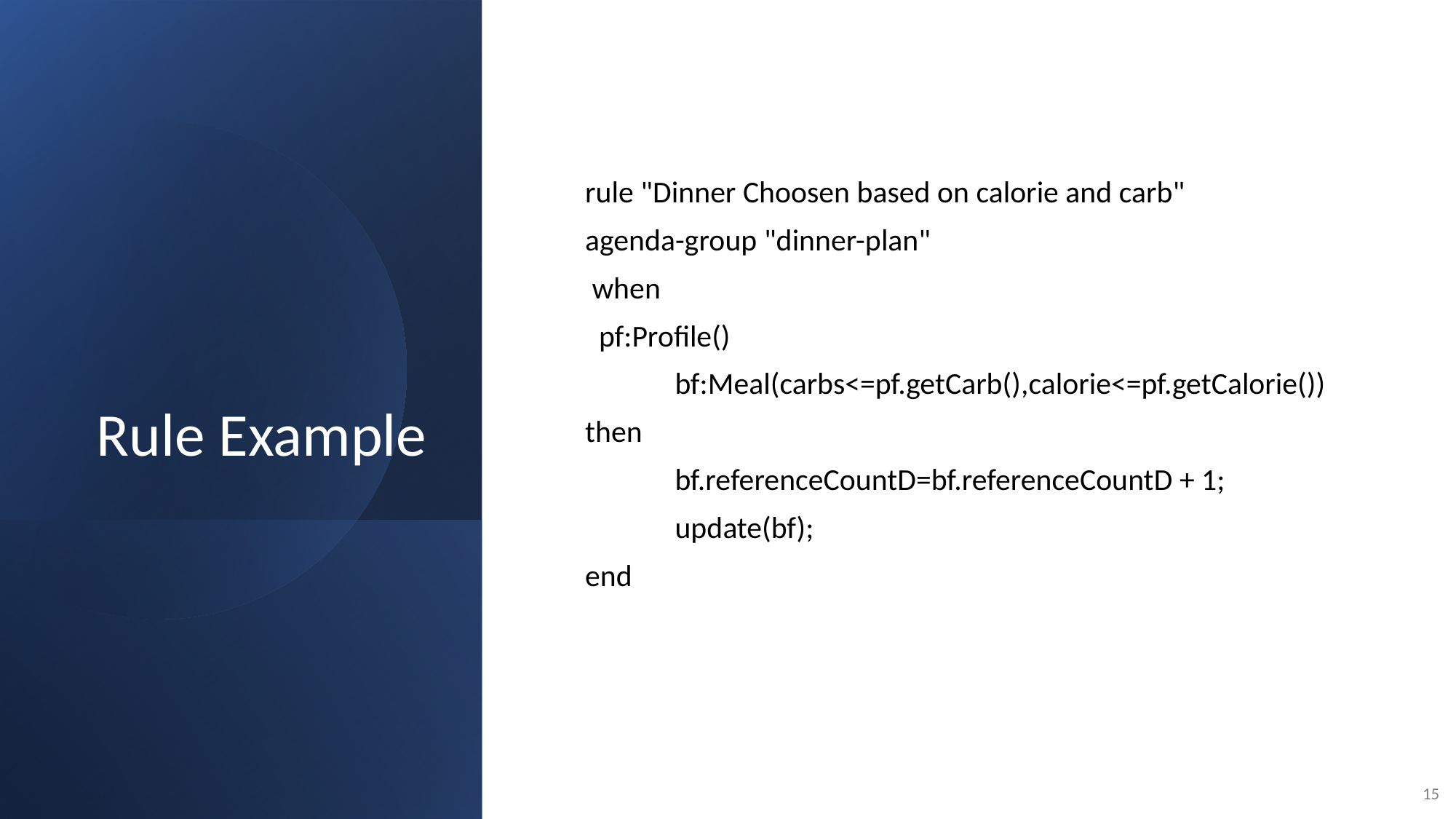

# Rule Example
rule "Dinner Choosen based on calorie and carb"
agenda-group "dinner-plan"
 when
  pf:Profile()
             bf:Meal(carbs<=pf.getCarb(),calorie<=pf.getCalorie())
then
             bf.referenceCountD=bf.referenceCountD + 1;
             update(bf);
end

15